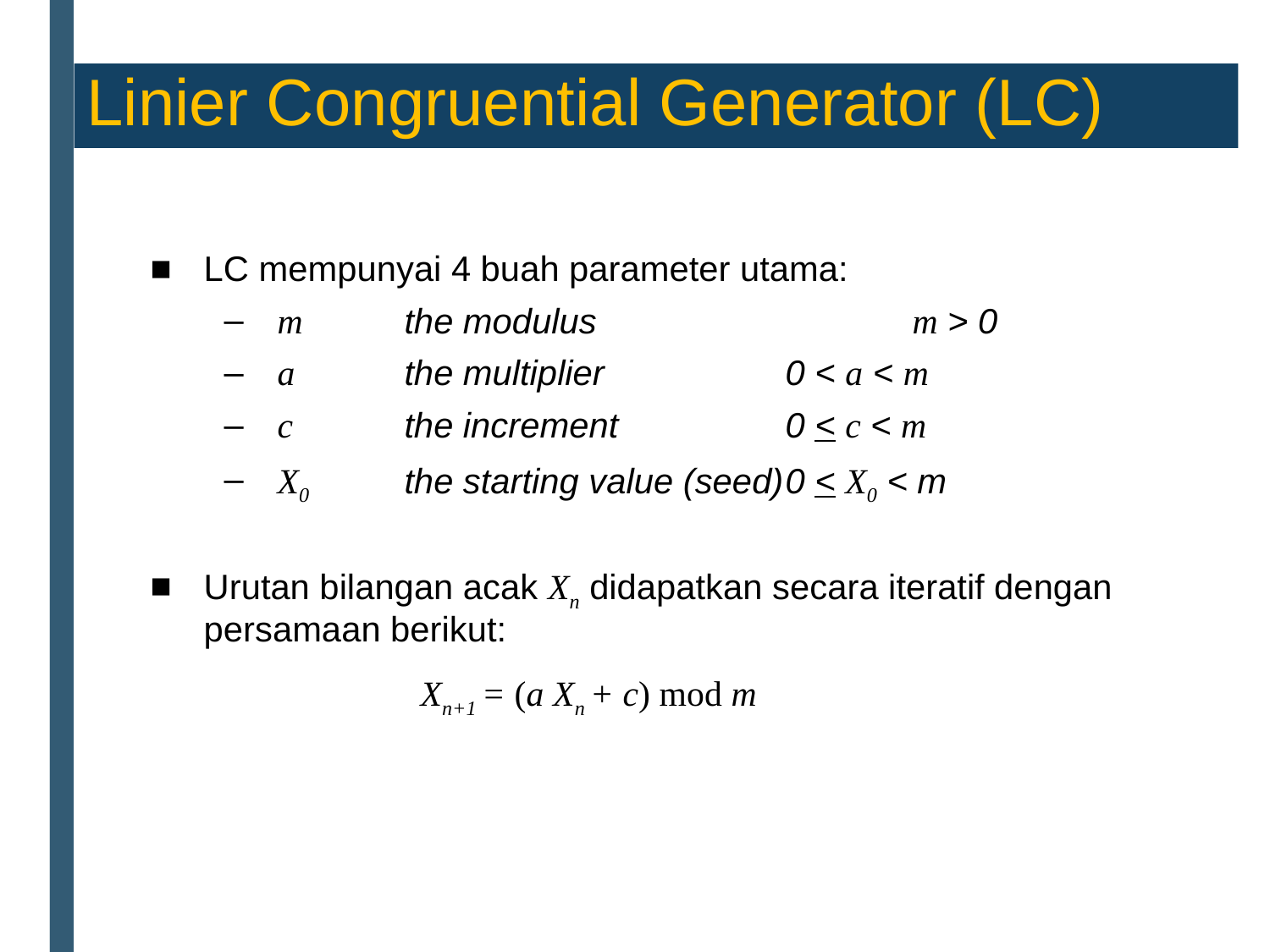

Linier Congruential Generator (LC)
LC mempunyai 4 buah parameter utama:
m	the modulus			m > 0
a	the multiplier		0 < a < m
c	the increment		0 < c < m
X0	the starting value (seed)	0 < X0 < m

Urutan bilangan acak Xn didapatkan secara iteratif dengan persamaan berikut:
Xn+1 = (a Xn + c) mod m